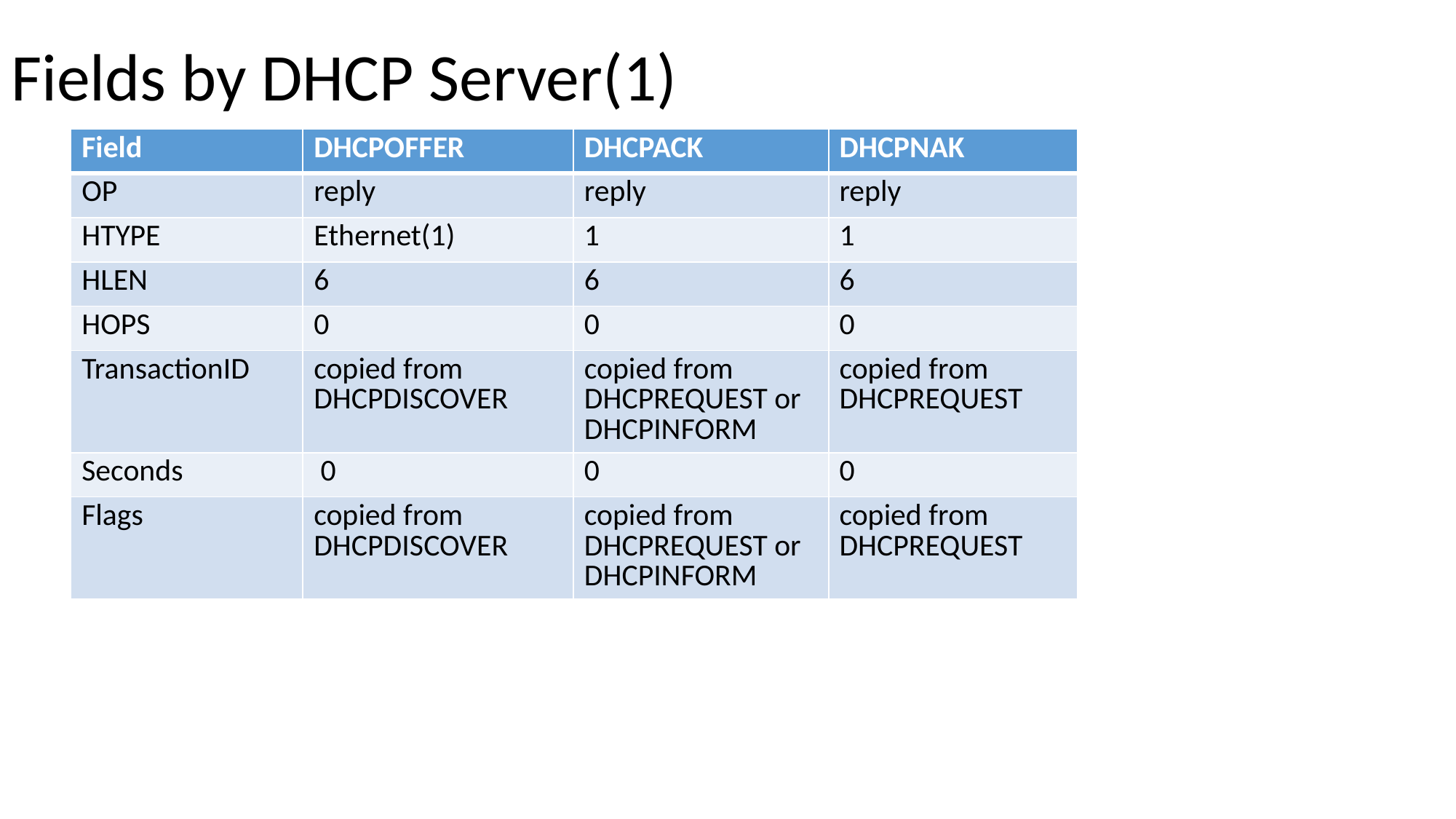

# Fields by DHCP Server(1)
| Field | DHCPOFFER | DHCPACK | DHCPNAK |
| --- | --- | --- | --- |
| OP | reply | reply | reply |
| HTYPE | Ethernet(1) | 1 | 1 |
| HLEN | 6 | 6 | 6 |
| HOPS | 0 | 0 | 0 |
| TransactionID | copied from DHCPDISCOVER | copied from DHCPREQUEST or DHCPINFORM | copied from DHCPREQUEST |
| Seconds | 0 | 0 | 0 |
| Flags | copied from DHCPDISCOVER | copied from DHCPREQUEST or DHCPINFORM | copied from DHCPREQUEST |